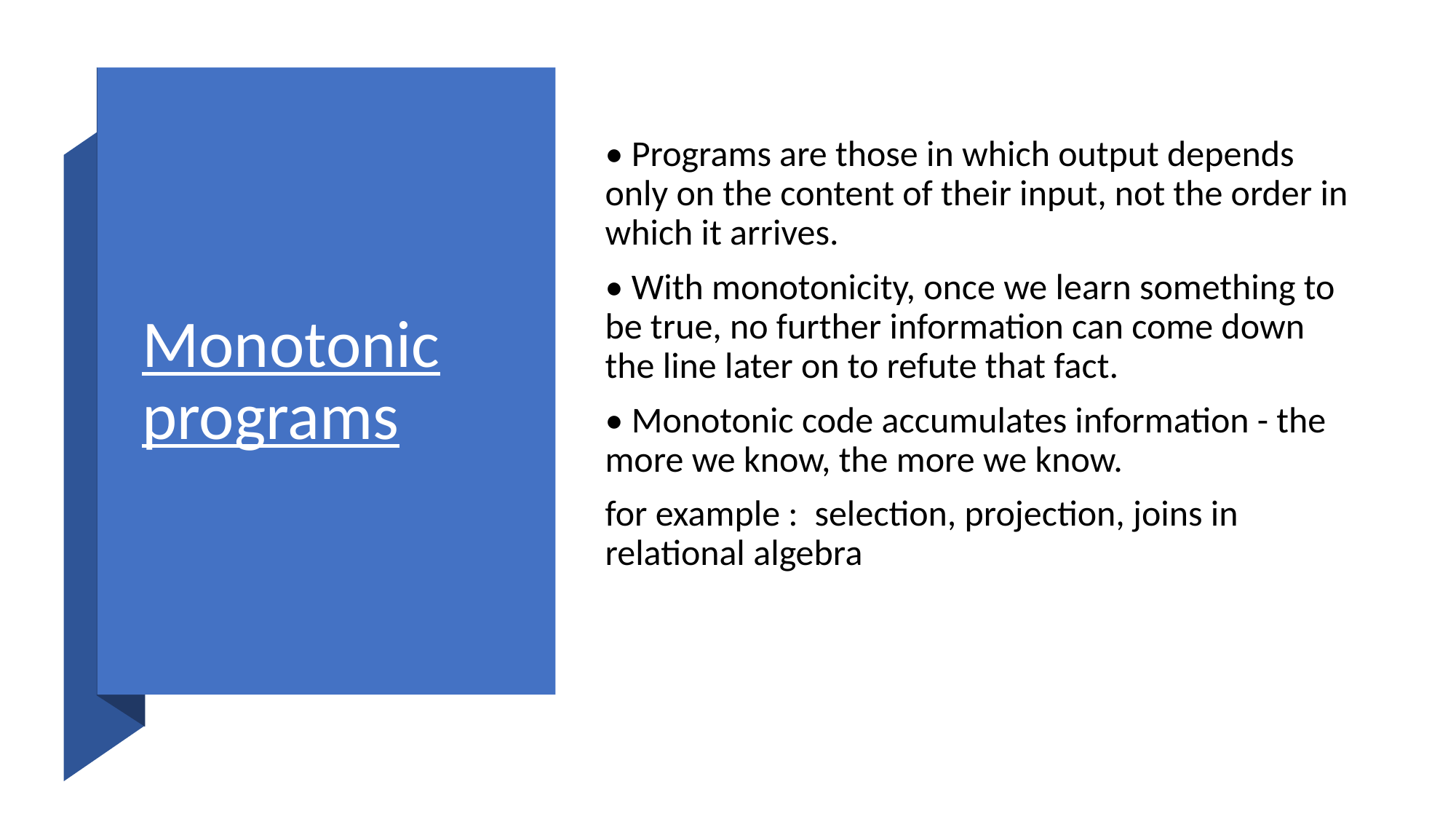

# Monotonic programs
• Programs are those in which output depends only on the content of their input, not the order in which it arrives.
• With monotonicity, once we learn something to be true, no further information can come down the line later on to refute that fact.
• Monotonic code accumulates information - the more we know, the more we know.
for example :  selection, projection, joins in relational algebra